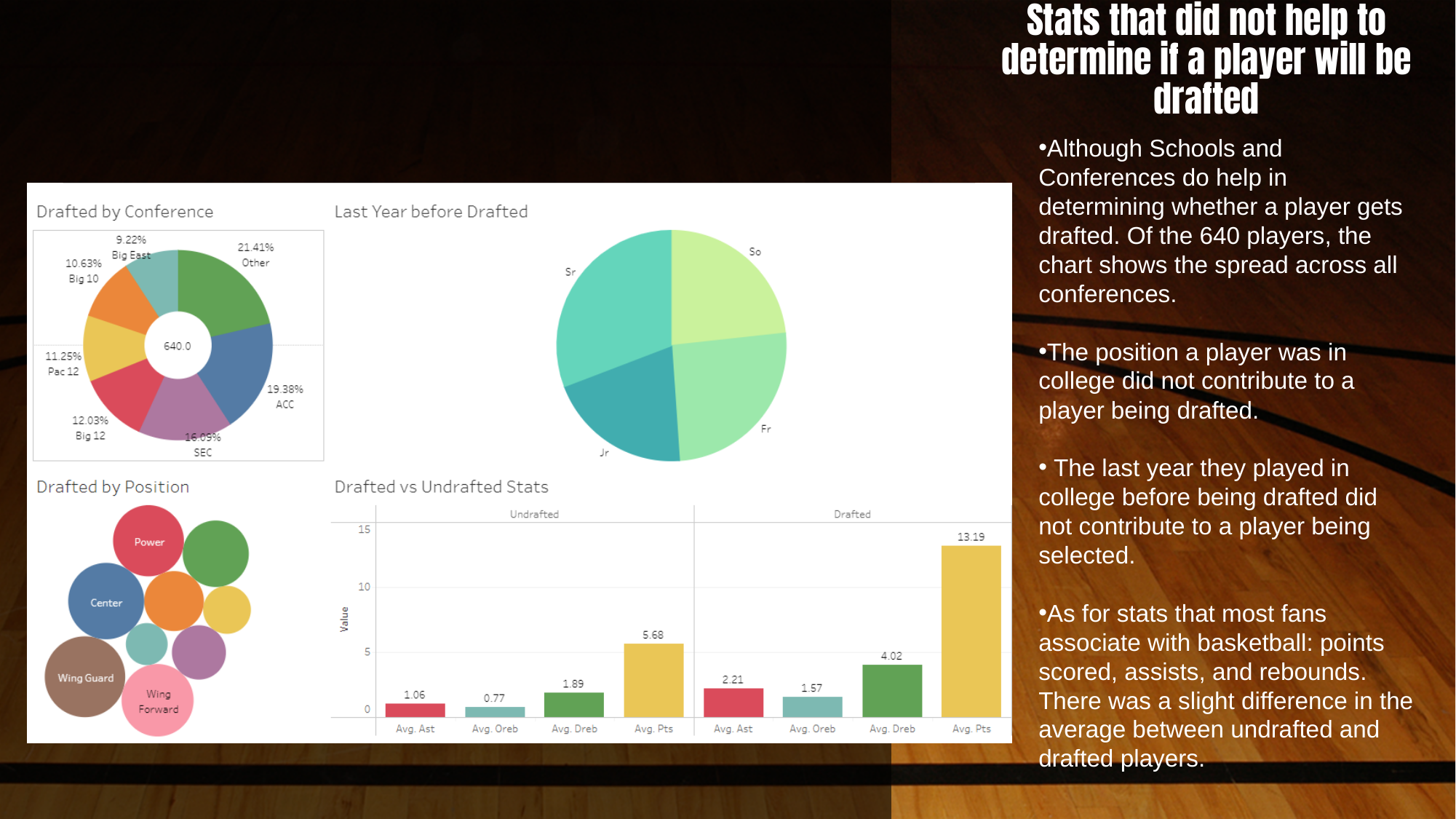

# Stats that did not help to determine if a player will be drafted

### Chart

| Category |
|---|
Although Schools and Conferences do help in determining whether a player gets drafted. Of the 640 players, the chart shows the spread across all conferences.

The position a player was in college did not contribute to a player being drafted.

 The last year they played in college before being drafted did not contribute to a player being selected.

As for stats that most fans associate with basketball: points scored, assists, and rebounds. There was a slight difference in the average between undrafted and drafted players.